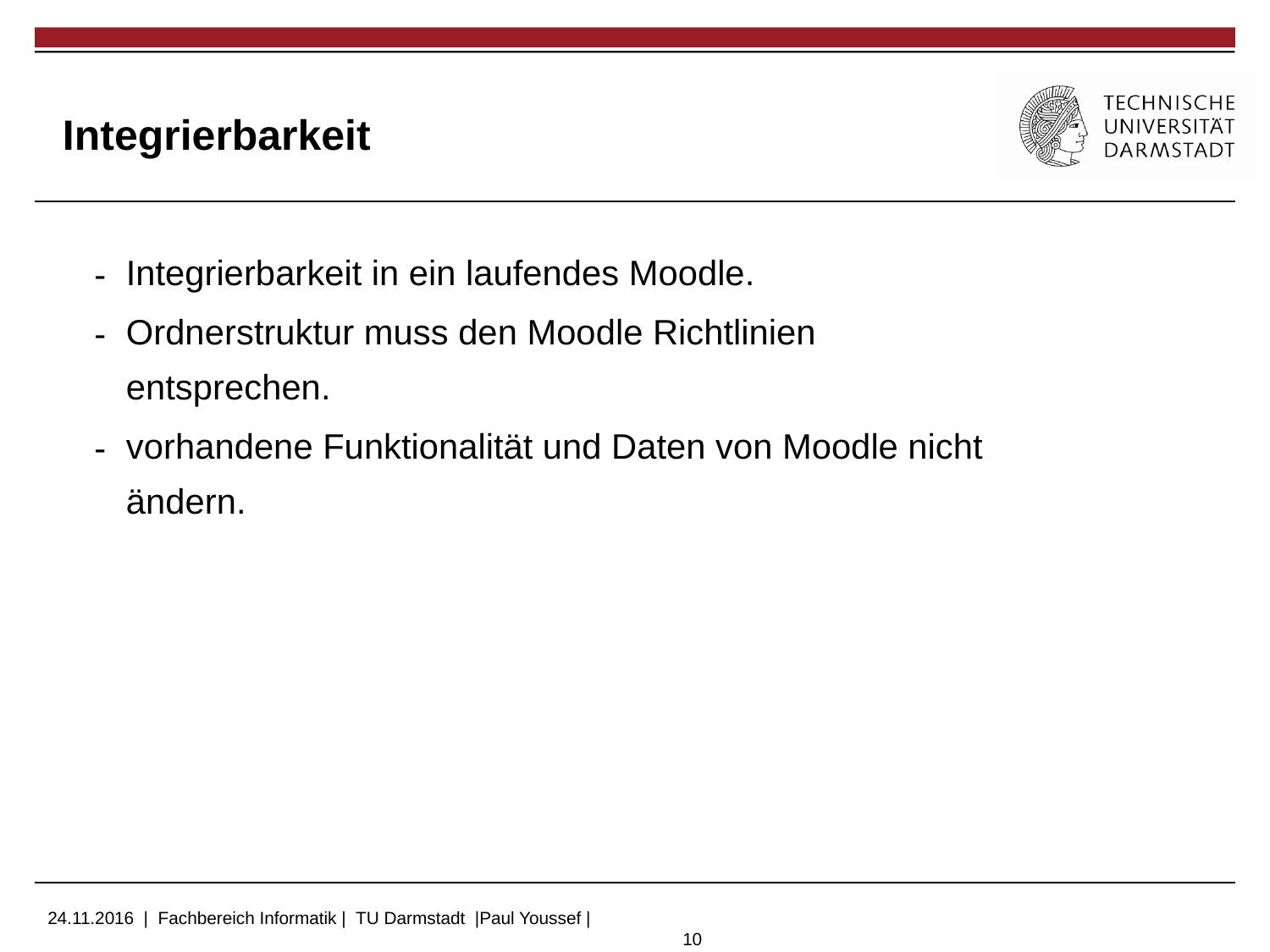

# Integrierbarkeit
Integrierbarkeit in ein laufendes Moodle.
Ordnerstruktur muss den Moodle Richtlinien entsprechen.
vorhandene Funktionalität und Daten von Moodle nicht ändern.